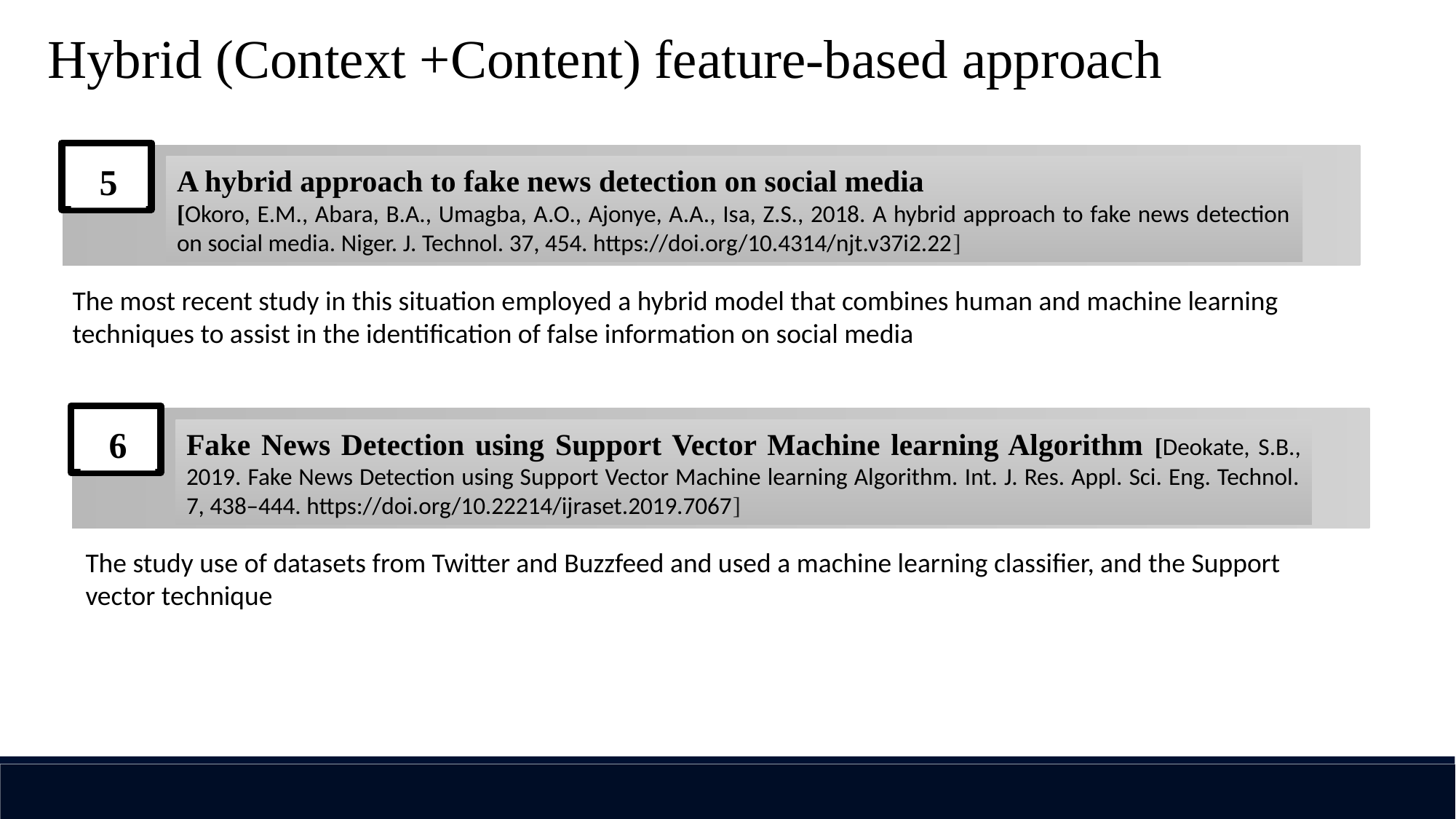

Hybrid (Context +Content) feature-based approach

5
A hybrid approach to fake news detection on social media
[Okoro, E.M., Abara, B.A., Umagba, A.O., Ajonye, A.A., Isa, Z.S., 2018. A hybrid approach to fake news detection on social media. Niger. J. Technol. 37, 454. https://doi.org/10.4314/njt.v37i2.22]
The most recent study in this situation employed a hybrid model that combines human and machine learning techniques to assist in the identification of false information on social media

6
Fake News Detection using Support Vector Machine learning Algorithm [Deokate, S.B., 2019. Fake News Detection using Support Vector Machine learning Algorithm. Int. J. Res. Appl. Sci. Eng. Technol. 7, 438–444. https://doi.org/10.22214/ijraset.2019.7067]
The study use of datasets from Twitter and Buzzfeed and used a machine learning classifier, and the Support vector technique